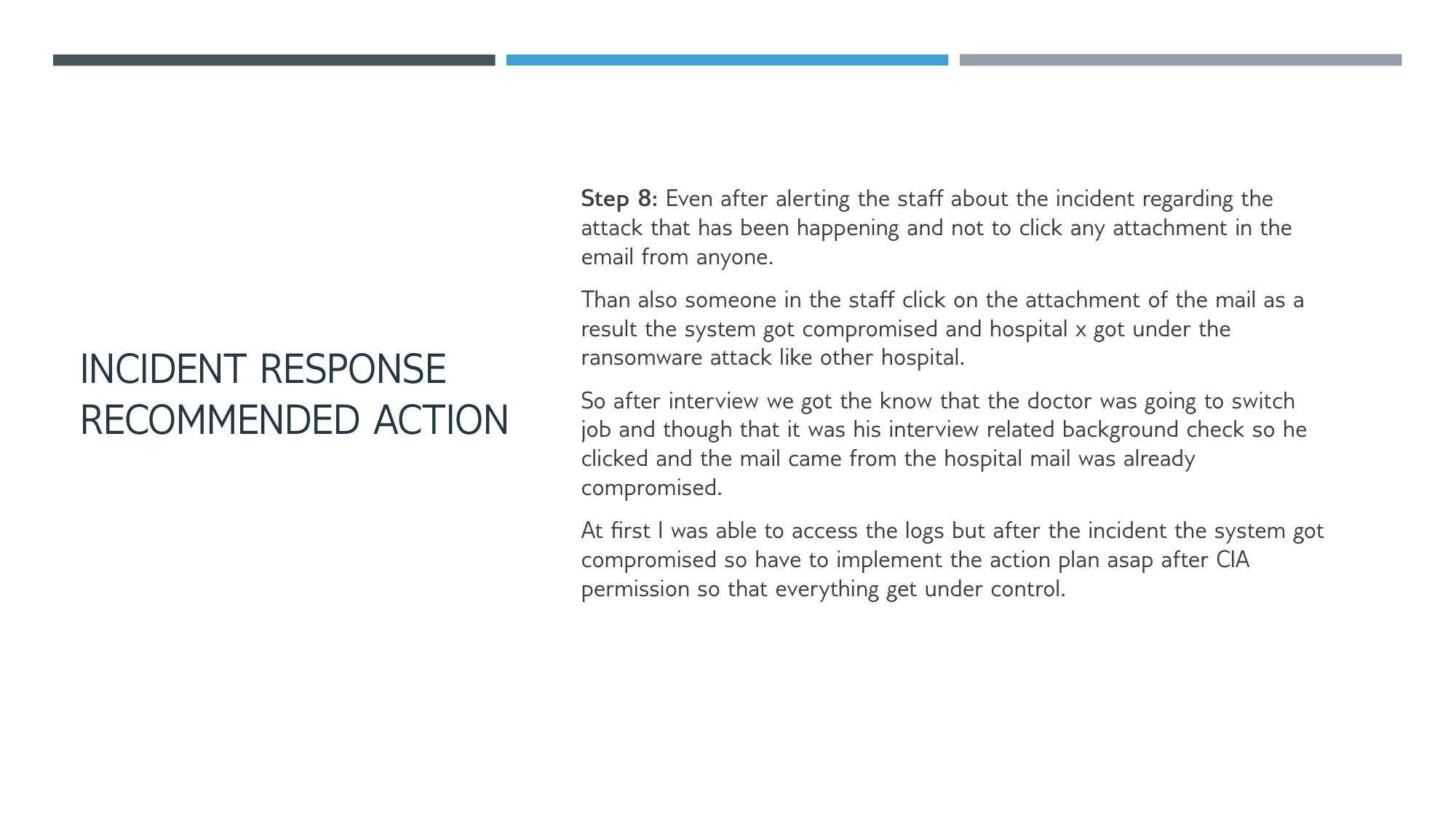

# INCIDENT RESPONSE RECOMMENDED ACTION
Step 8: Even after alerting the staff about the incident regarding the attack that has been happening and not to click any attachment in the email from anyone.
Than also someone in the staff click on the attachment of the mail as a result the system got compromised and hospital x got under the ransomware attack like other hospital.
So after interview we got the know that the doctor was going to switch job and though that it was his interview related background check so he clicked and the mail came from the hospital mail was already compromised.
At first I was able to access the logs but after the incident the system got compromised so have to implement the action plan asap after CIA permission so that everything get under control.